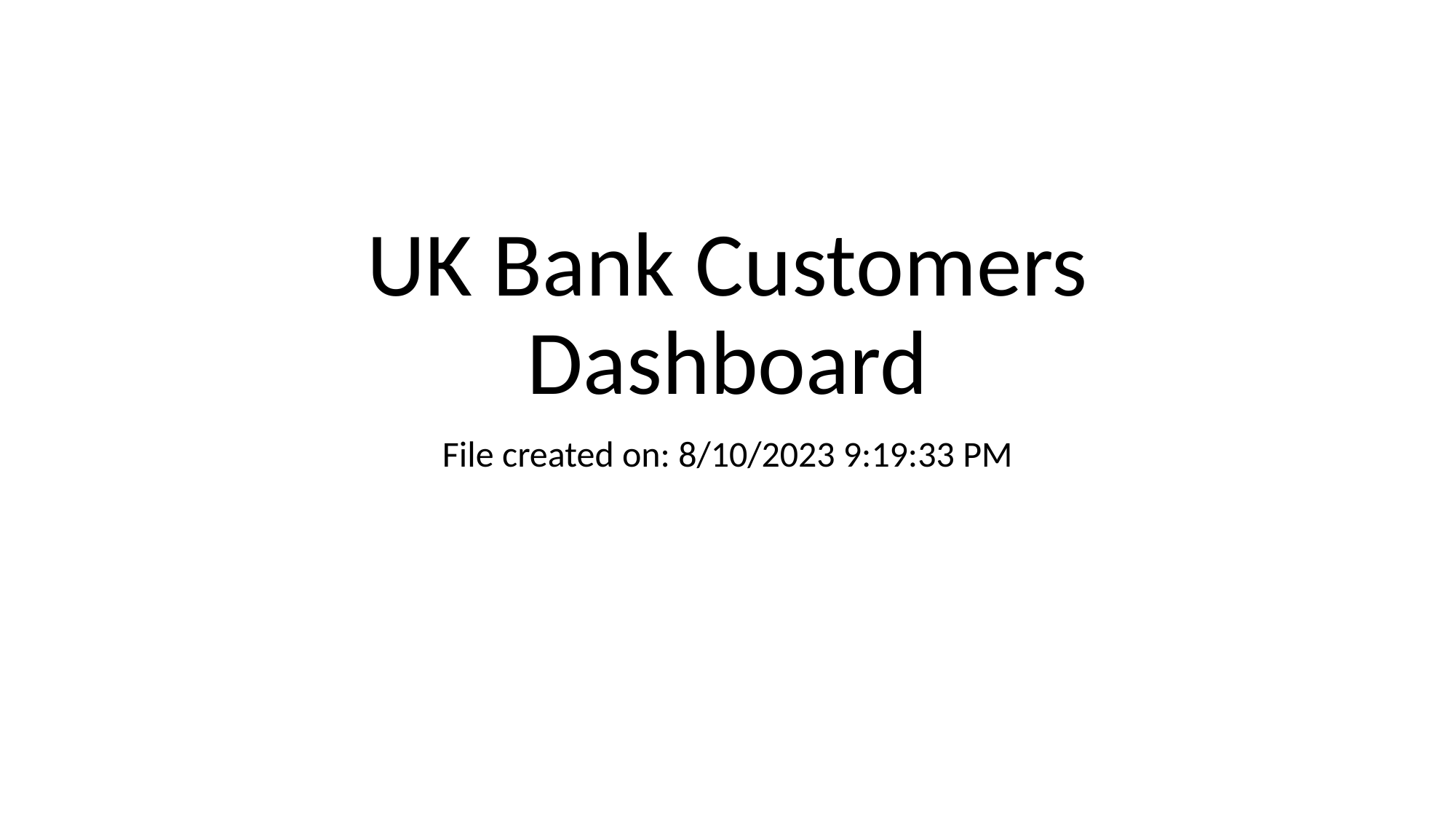

# UK Bank Customers Dashboard
File created on: 8/10/2023 9:19:33 PM